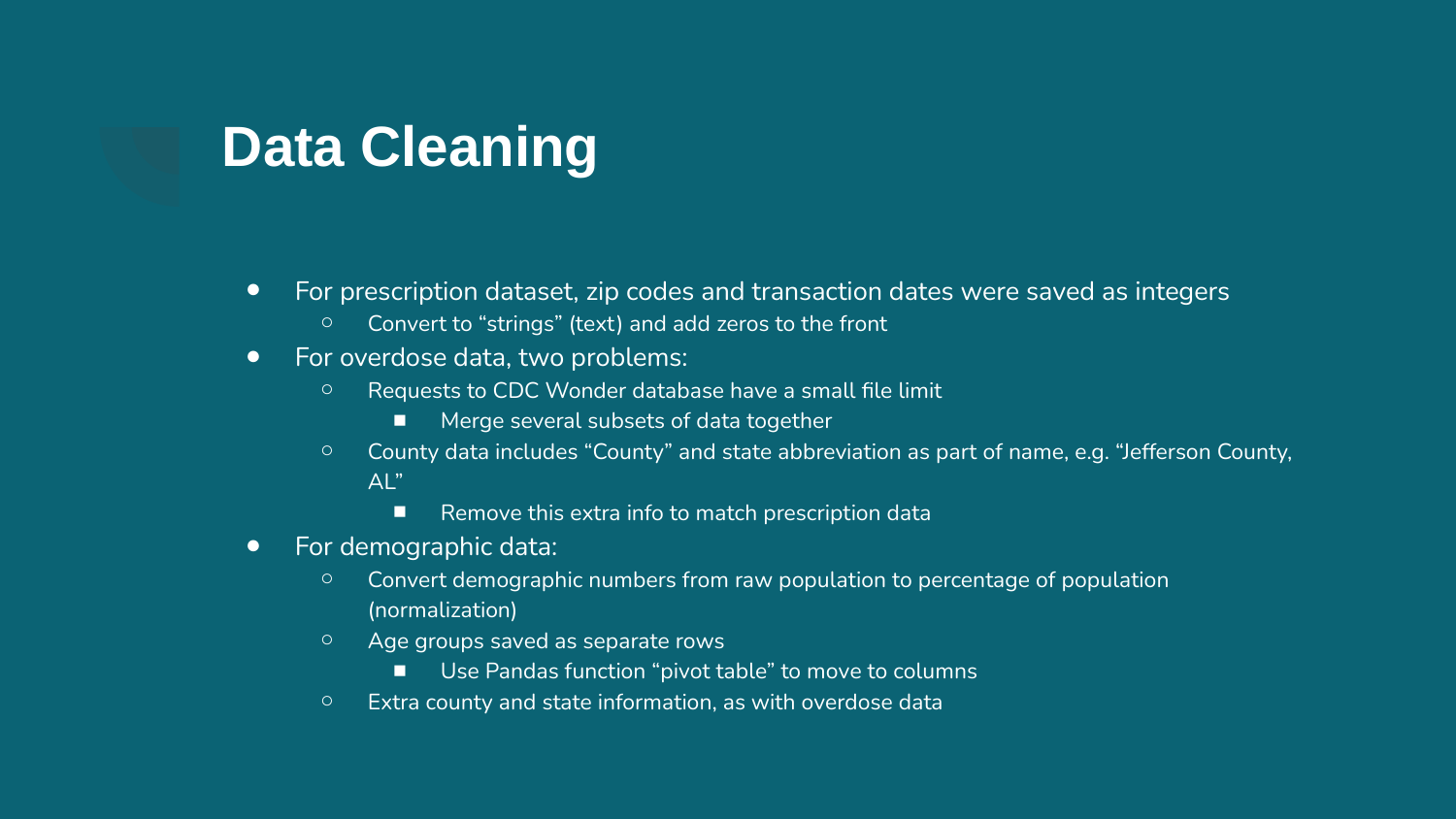

# Data Cleaning
For prescription dataset, zip codes and transaction dates were saved as integers
Convert to “strings” (text) and add zeros to the front
For overdose data, two problems:
Requests to CDC Wonder database have a small file limit
Merge several subsets of data together
County data includes “County” and state abbreviation as part of name, e.g. “Jefferson County, AL”
Remove this extra info to match prescription data
For demographic data:
Convert demographic numbers from raw population to percentage of population (normalization)
Age groups saved as separate rows
Use Pandas function “pivot table” to move to columns
Extra county and state information, as with overdose data